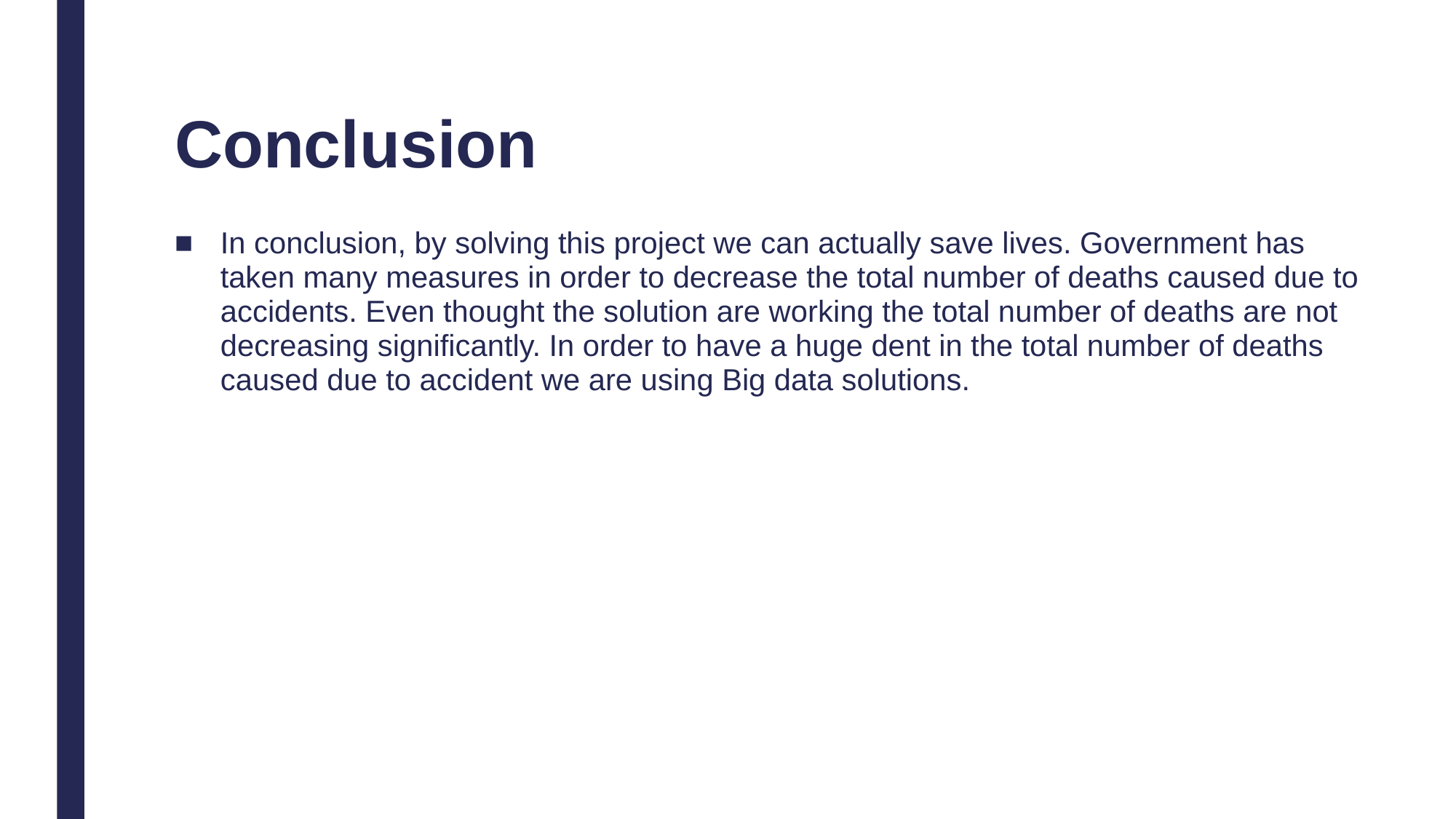

# Conclusion
In conclusion, by solving this project we can actually save lives. Government has taken many measures in order to decrease the total number of deaths caused due to accidents. Even thought the solution are working the total number of deaths are not decreasing significantly. In order to have a huge dent in the total number of deaths caused due to accident we are using Big data solutions.